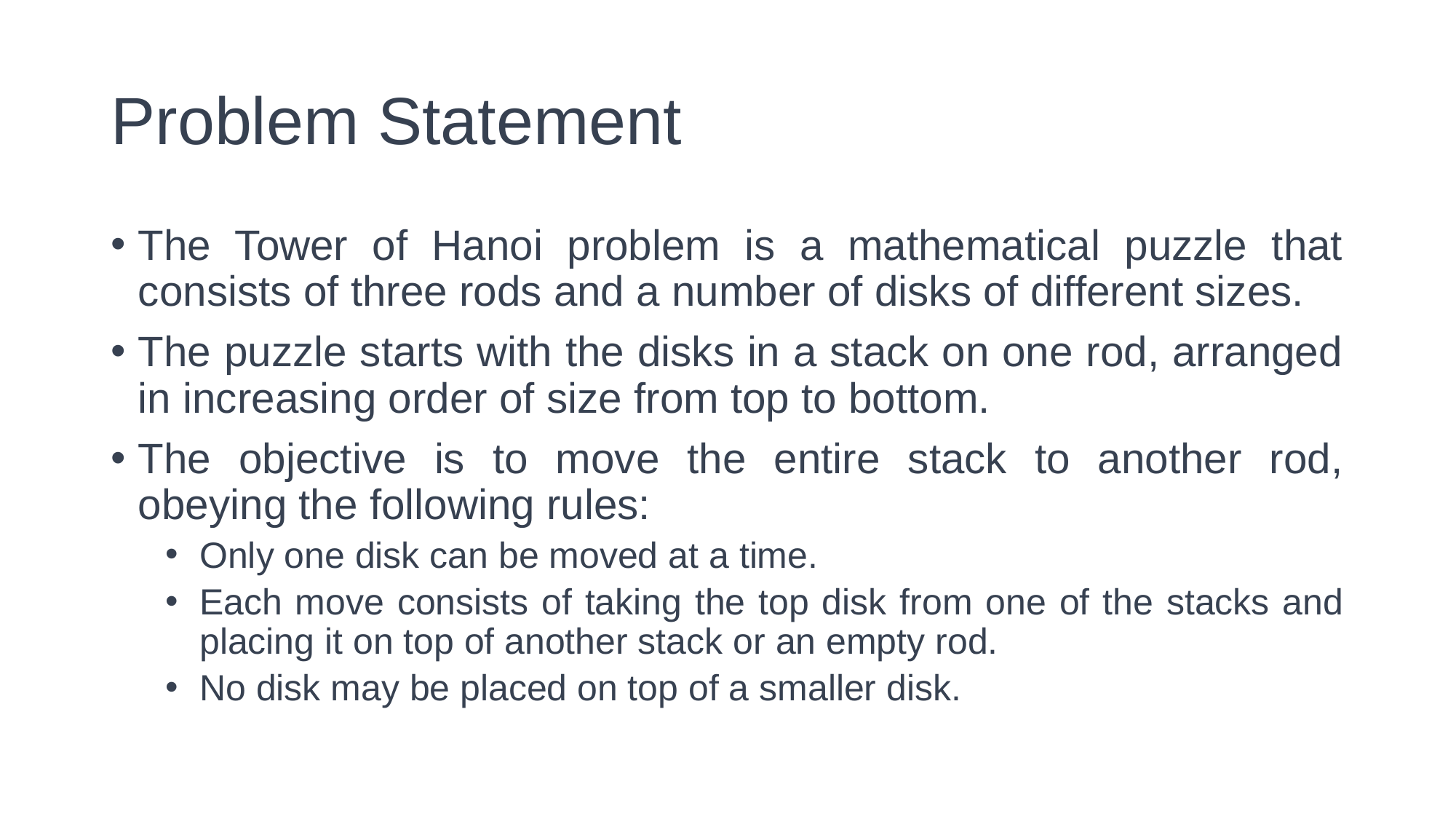

# Problem Statement
The Tower of Hanoi problem is a mathematical puzzle that consists of three rods and a number of disks of different sizes.
The puzzle starts with the disks in a stack on one rod, arranged in increasing order of size from top to bottom.
The objective is to move the entire stack to another rod, obeying the following rules:
Only one disk can be moved at a time.
Each move consists of taking the top disk from one of the stacks and placing it on top of another stack or an empty rod.
No disk may be placed on top of a smaller disk.